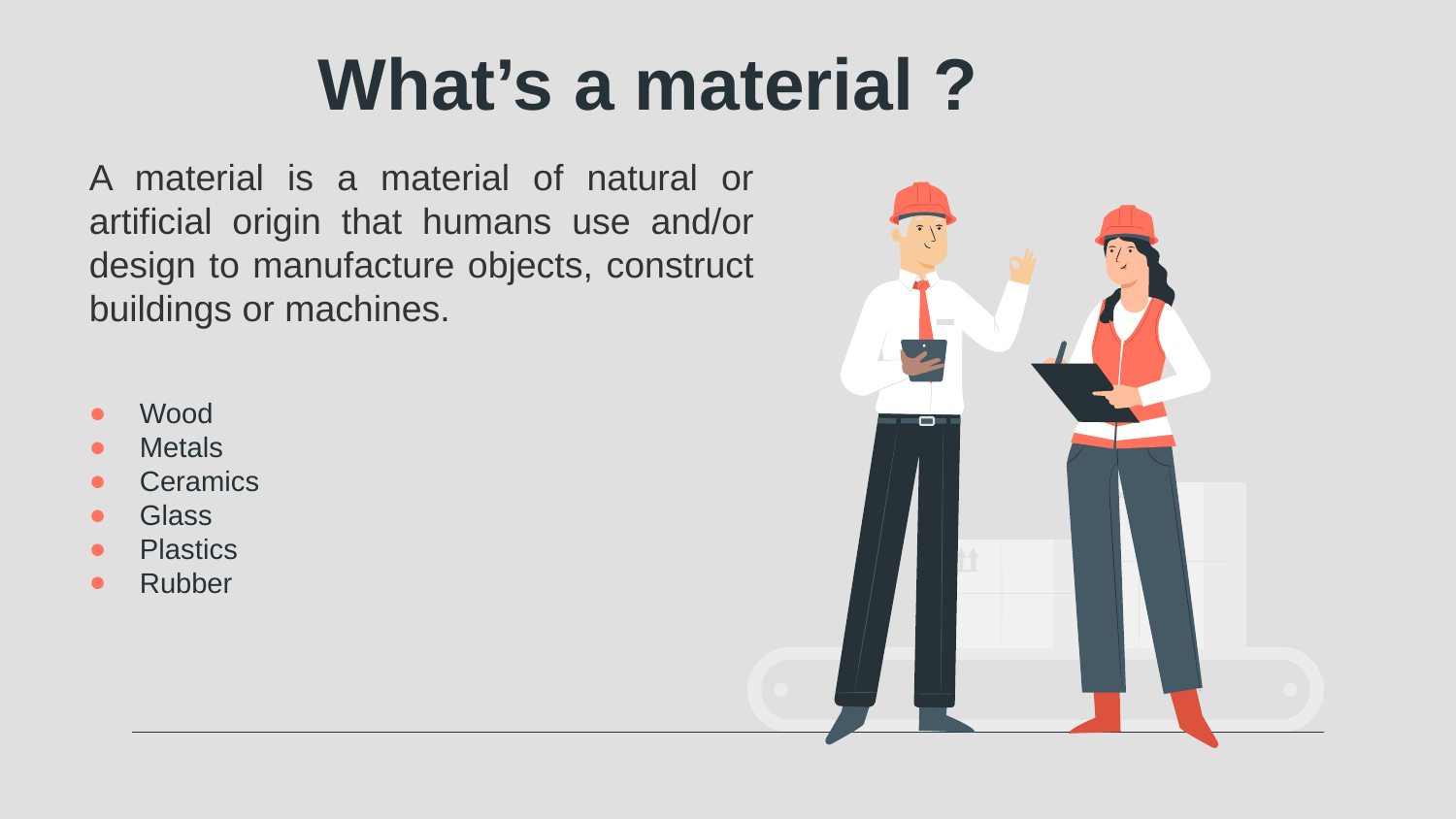

# What’s a material ?
A material is a material of natural or artificial origin that humans use and/or design to manufacture objects, construct buildings or machines.

Wood
Metals
Ceramics
Glass
Plastics
Rubber